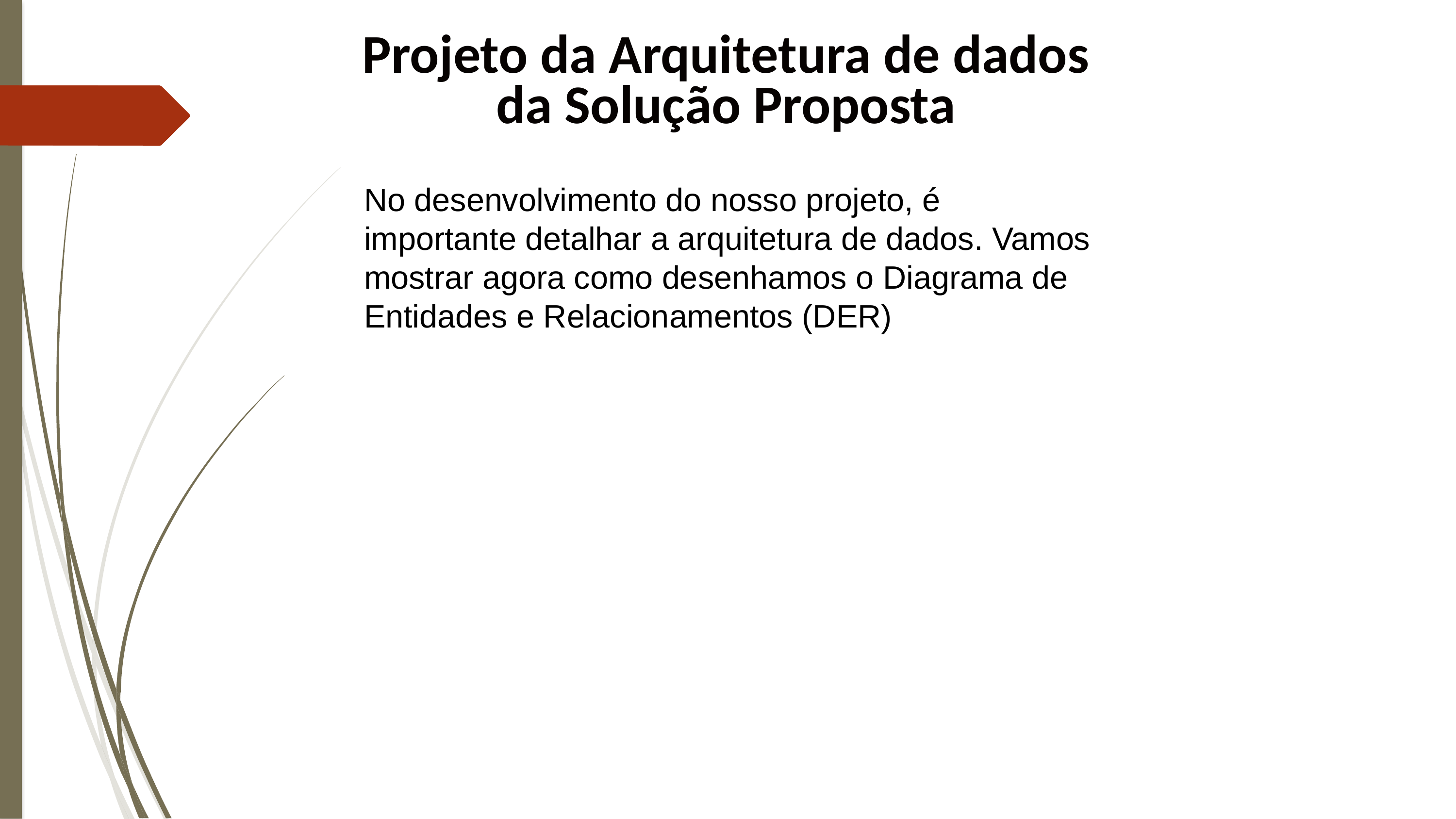

Projeto da Arquitetura de dados da Solução Proposta
No desenvolvimento do nosso projeto, é importante detalhar a arquitetura de dados. Vamos
mostrar agora como desenhamos o Diagrama de Entidades e Relacionamentos (DER)